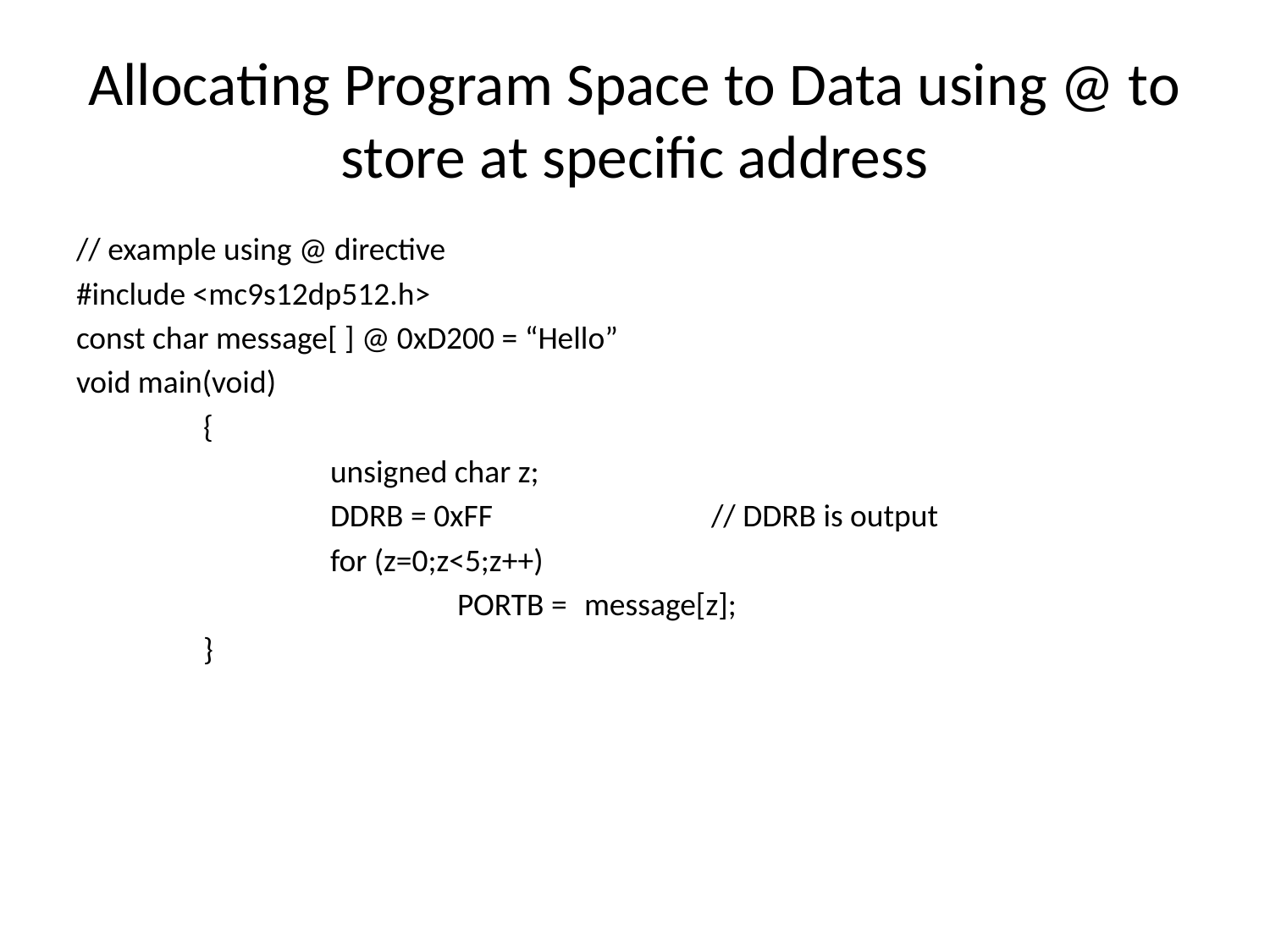

# Allocating Program Space to Data using @ to store at specific address
// example using @ directive
#include <mc9s12dp512.h>
const char message[ ] @ 0xD200 = “Hello”
void main(void)
	{
		unsigned char z;
		DDRB = 0xFF		// DDRB is output
		for (z=0;z<5;z++)
			PORTB = 	message[z];
	}